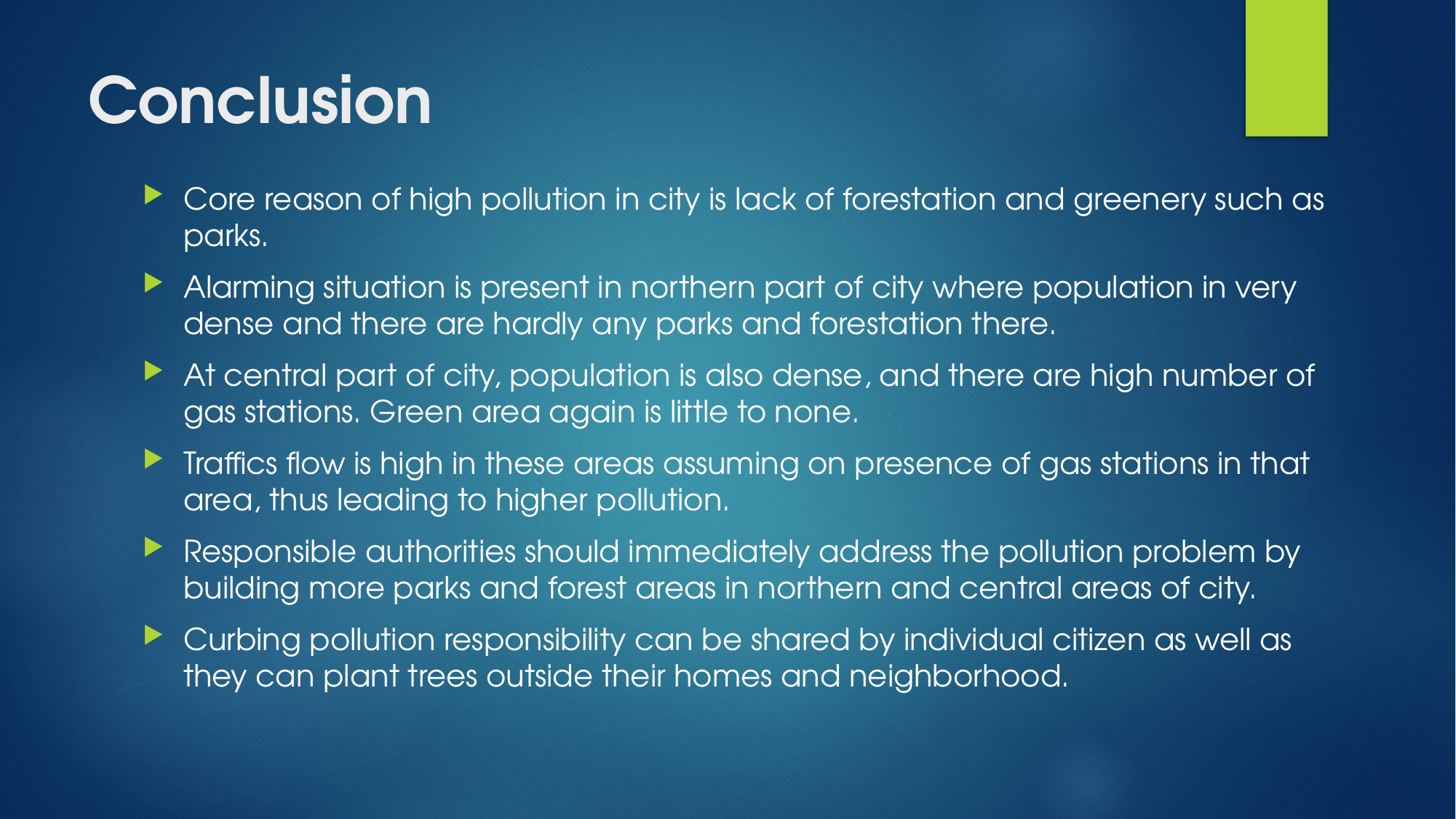

# Conclusion
Core reason of high pollution in city is lack of forestation and greenery such as parks.
Alarming situation is present in northern part of city where population in very dense and there are hardly any parks and forestation there.
At central part of city, population is also dense, and there are high number of gas stations. Green area again is little to none.
Traffics flow is high in these areas assuming on presence of gas stations in that area, thus leading to higher pollution.
Responsible authorities should immediately address the pollution problem by building more parks and forest areas in northern and central areas of city.
Curbing pollution responsibility can be shared by individual citizen as well as they can plant trees outside their homes and neighborhood.